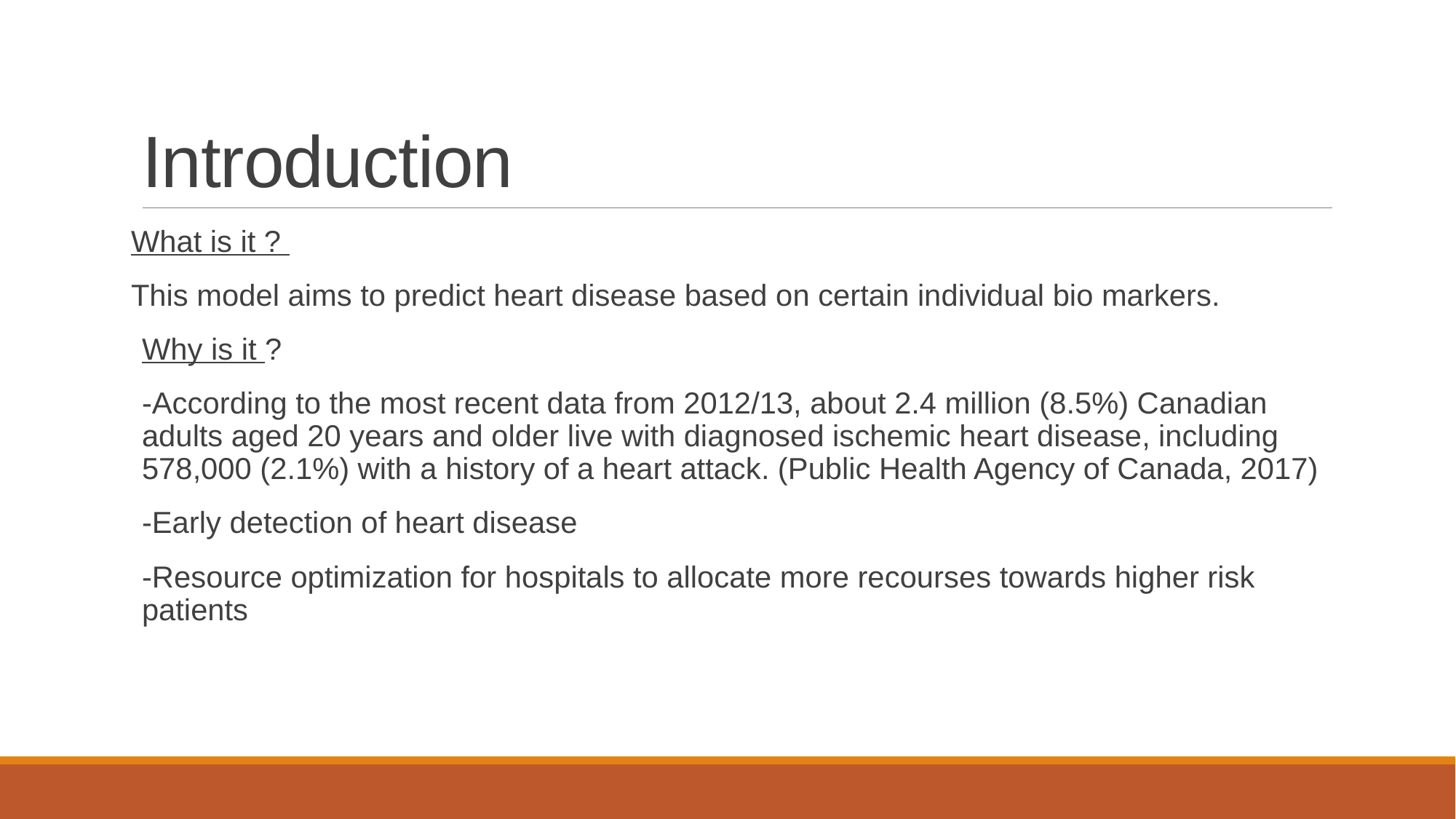

# Introduction
What is it ?
This model aims to predict heart disease based on certain individual bio markers.
Why is it ?
-According to the most recent data from 2012/13, about 2.4 million (8.5%) Canadian adults aged 20 years and older live with diagnosed ischemic heart disease, including 578,000 (2.1%) with a history of a heart attack. (Public Health Agency of Canada, 2017)
-Early detection of heart disease
-Resource optimization for hospitals to allocate more recourses towards higher risk patients